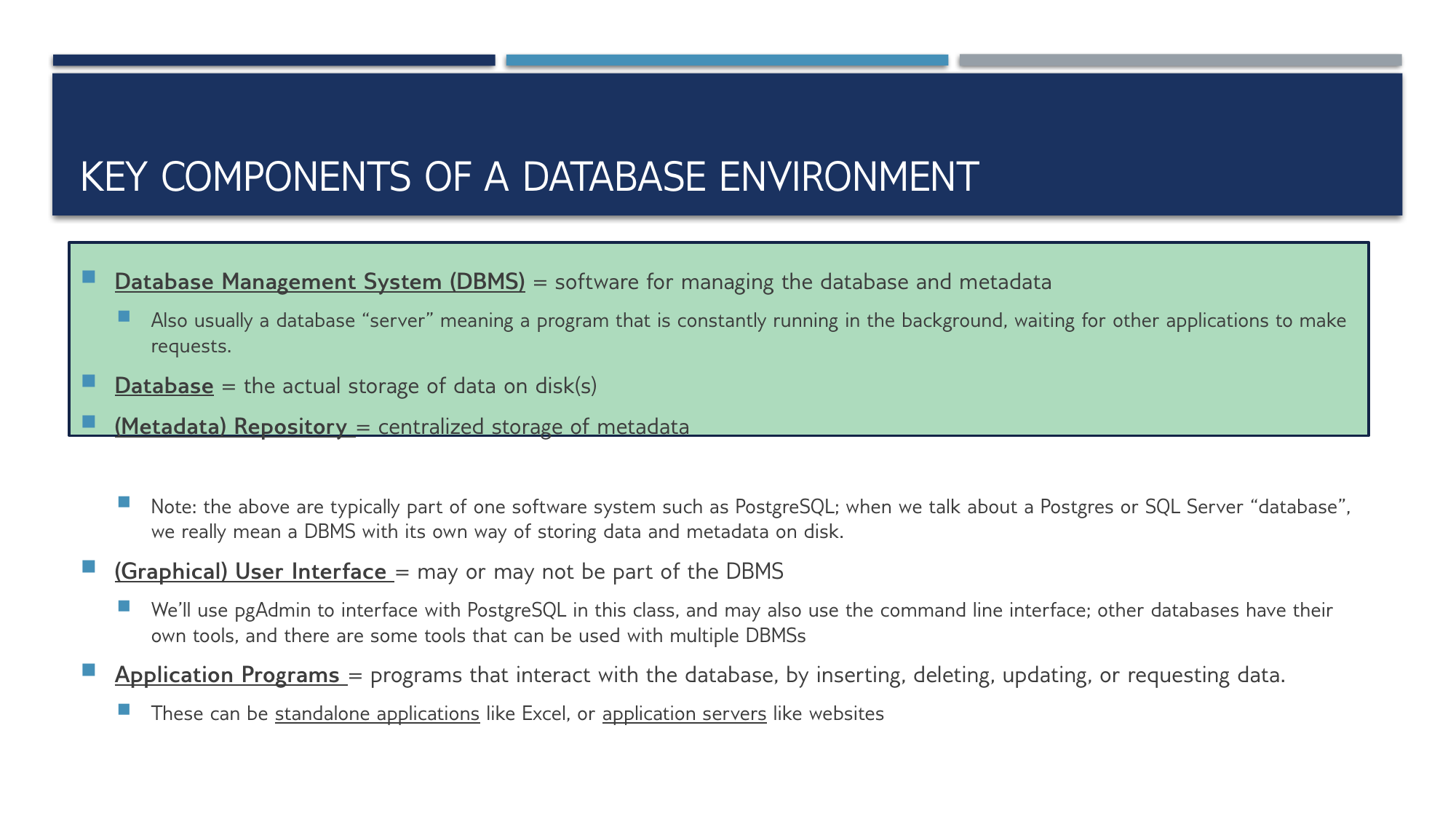

# Key Components of a Database Environment

Database Management System (DBMS) = software for managing the database and metadata
Also usually a database “server” meaning a program that is constantly running in the background, waiting for other applications to make requests.
Database = the actual storage of data on disk(s)
(Metadata) Repository = centralized storage of metadata

Note: the above are typically part of one software system such as PostgreSQL; when we talk about a Postgres or SQL Server “database”, we really mean a DBMS with its own way of storing data and metadata on disk.
(Graphical) User Interface = may or may not be part of the DBMS
We’ll use pgAdmin to interface with PostgreSQL in this class, and may also use the command line interface; other databases have their own tools, and there are some tools that can be used with multiple DBMSs
Application Programs = programs that interact with the database, by inserting, deleting, updating, or requesting data.
These can be standalone applications like Excel, or application servers like websites